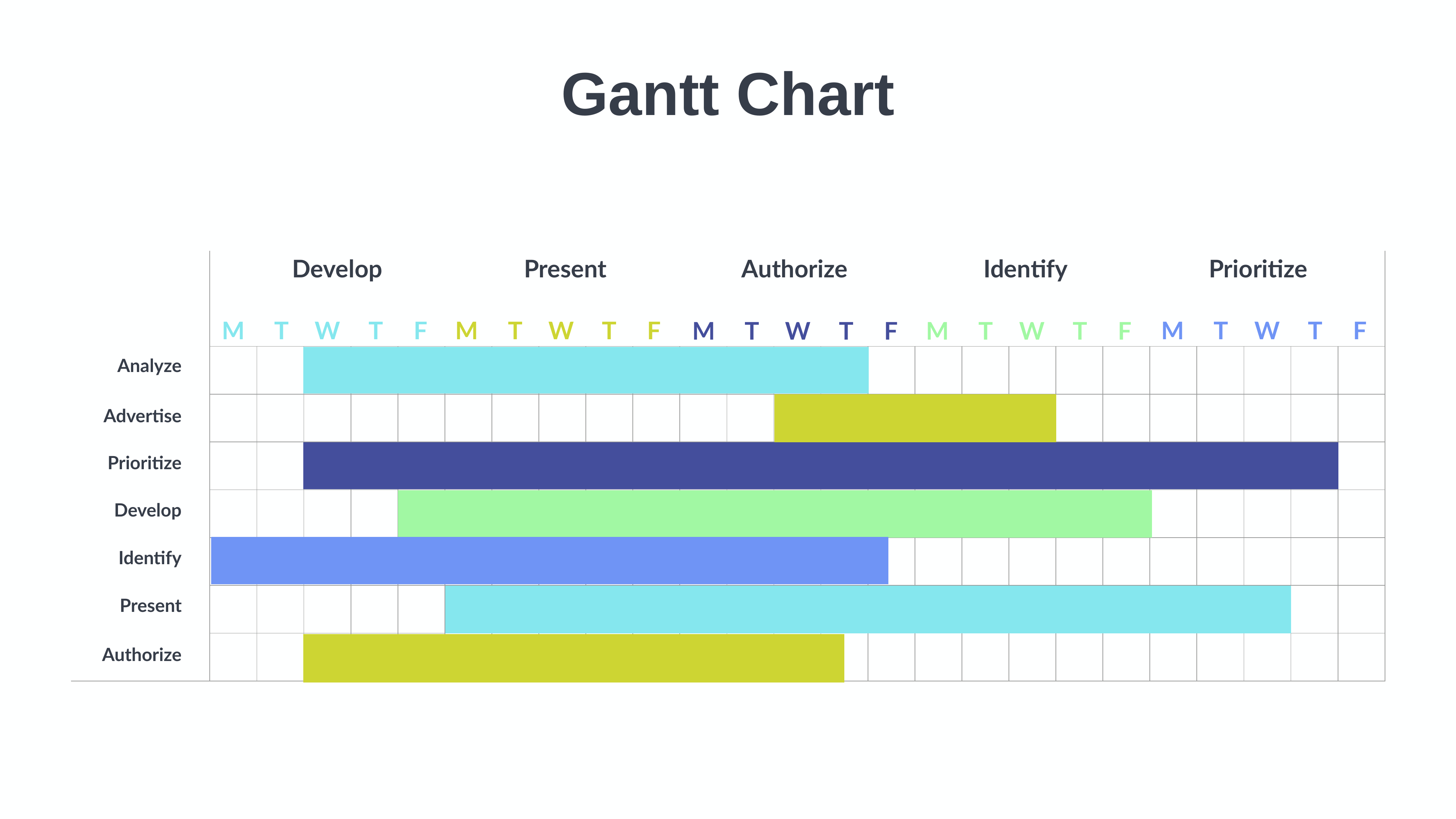

Gantt Chart
|  | Develop Present Authorize Identify Prioritize |  |  |  |  |  |  |  |  |  |  |  |  |  |  |  |  |  |  |  |  |  |  |  |  |
| --- | --- | --- | --- | --- | --- | --- | --- | --- | --- | --- | --- | --- | --- | --- | --- | --- | --- | --- | --- | --- | --- | --- | --- | --- | --- |
|  |  |  |  |  |  |  |  |  |  |  |  |  |  |  |  |  |  |  |  |  |  |  |  |  |  |
|  |  |  |  |  |  |  |  |  |  |  |  |  |  |  |  |  |  |  |  |  |  |  |  |  |  |
|  |  |  |  |  |  |  |  |  |  |  |  |  |  |  |  |  |  |  |  |  |  |  |  |  |  |
|  |  |  |  |  |  |  |  |  |  |  |  |  |  |  |  |  |  |  |  |  |  |  |  |  |  |
|  |  |  |  |  |  |  |  |  |  |  |  |  |  |  |  |  |  |  |  |  |  |  |  |  |  |
|  |  |  |  |  |  |  |  |  |  |  |  |  |  |  |  |  |  |  |  |  |  |  |  |  |  |
|  |  |  |  |  |  |  |  |  |  |  |  |  |  |  |  |  |  |  |  |  |  |  |  |  |  |
M
T
W
F
M
T
W
F
M
T
W
F
T
T
T
M
T
W
F
M
T
W
F
T
T

Analyze

Advertise

Prioritize

Develop

Identify

Present

Authorize